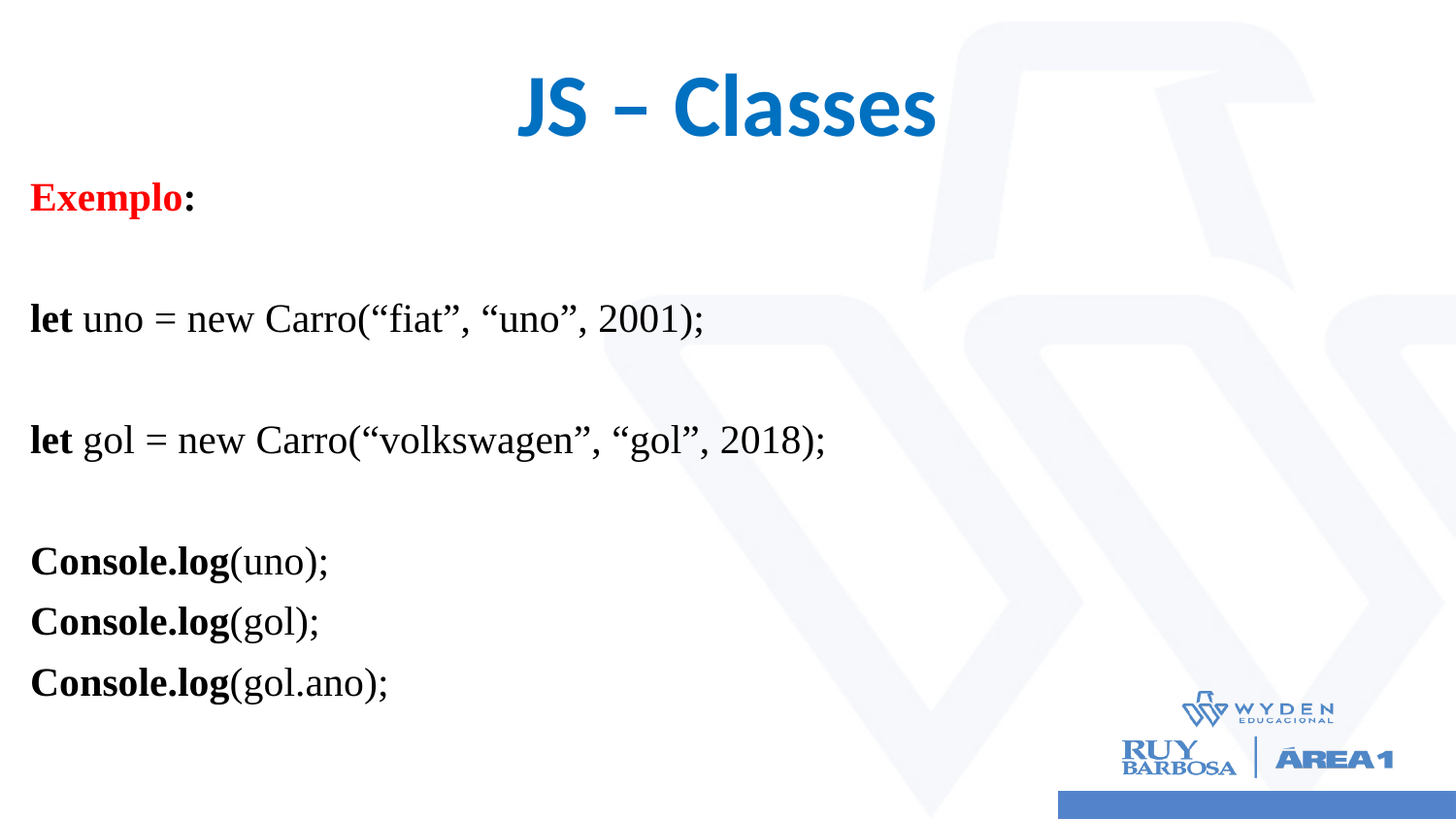

# JS – Classes
Exemplo:

let uno = new Carro(“fiat”, “uno”, 2001);

let gol = new Carro(“volkswagen”, “gol”, 2018);

Console.log(uno);
Console.log(gol);
Console.log(gol.ano);